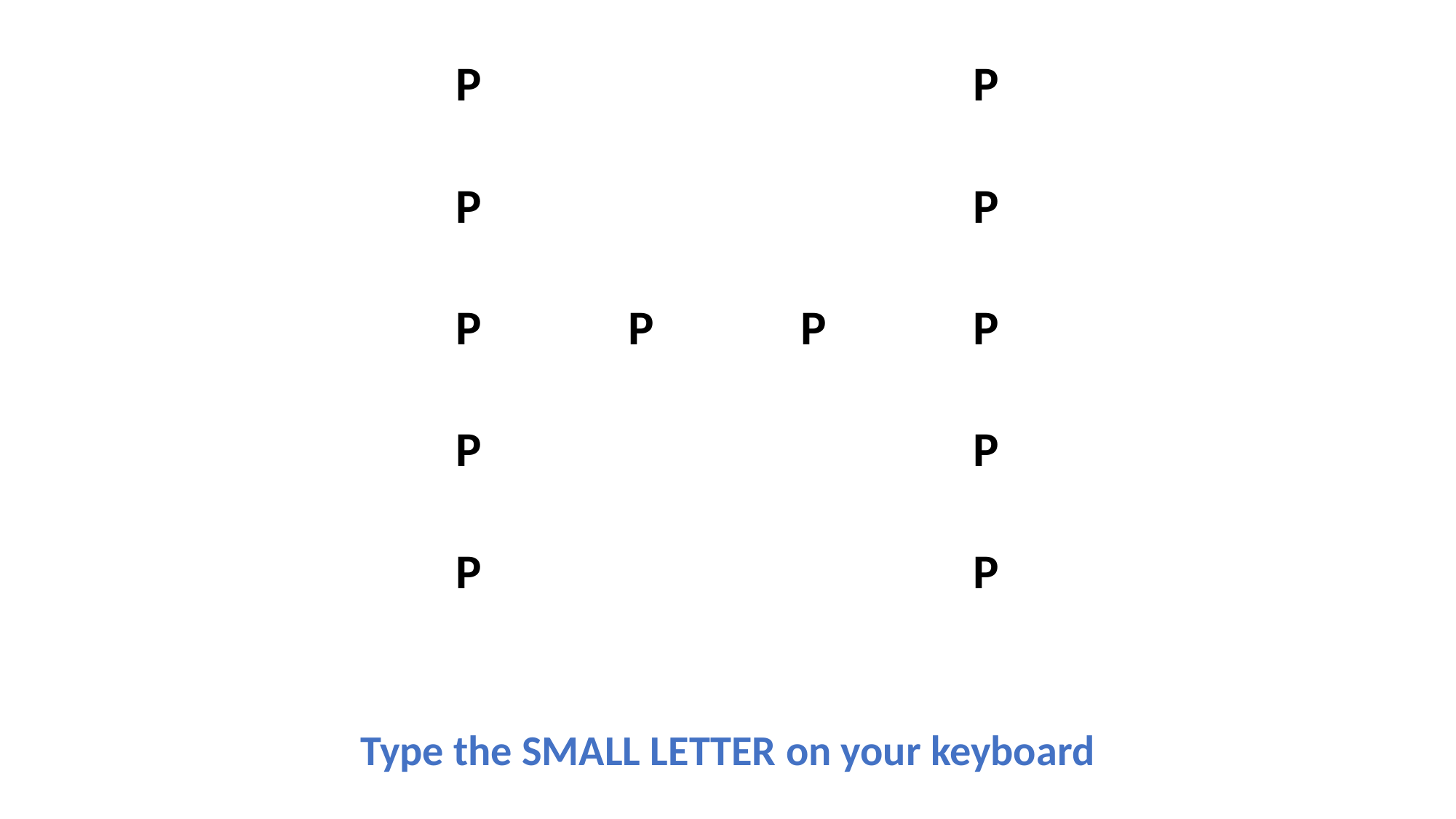

| P |  |  | P |
| --- | --- | --- | --- |
| P |  |  | P |
| P | P | P | P |
| P |  |  | P |
| P |  |  | P |
Type the SMALL LETTER on your keyboard